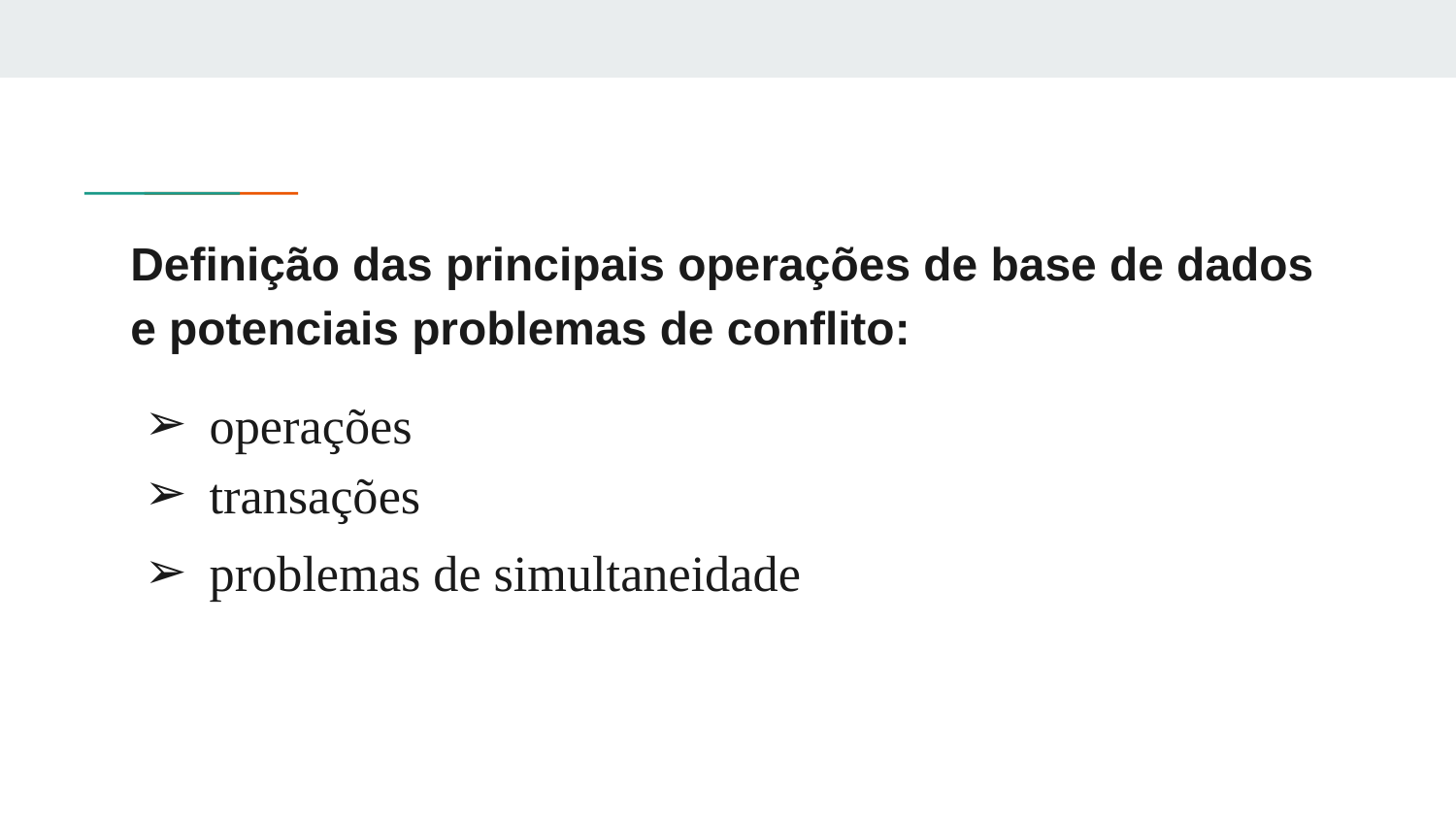

# Definição das principais operações de base de dados e potenciais problemas de conflito:
operações
transações
problemas de simultaneidade